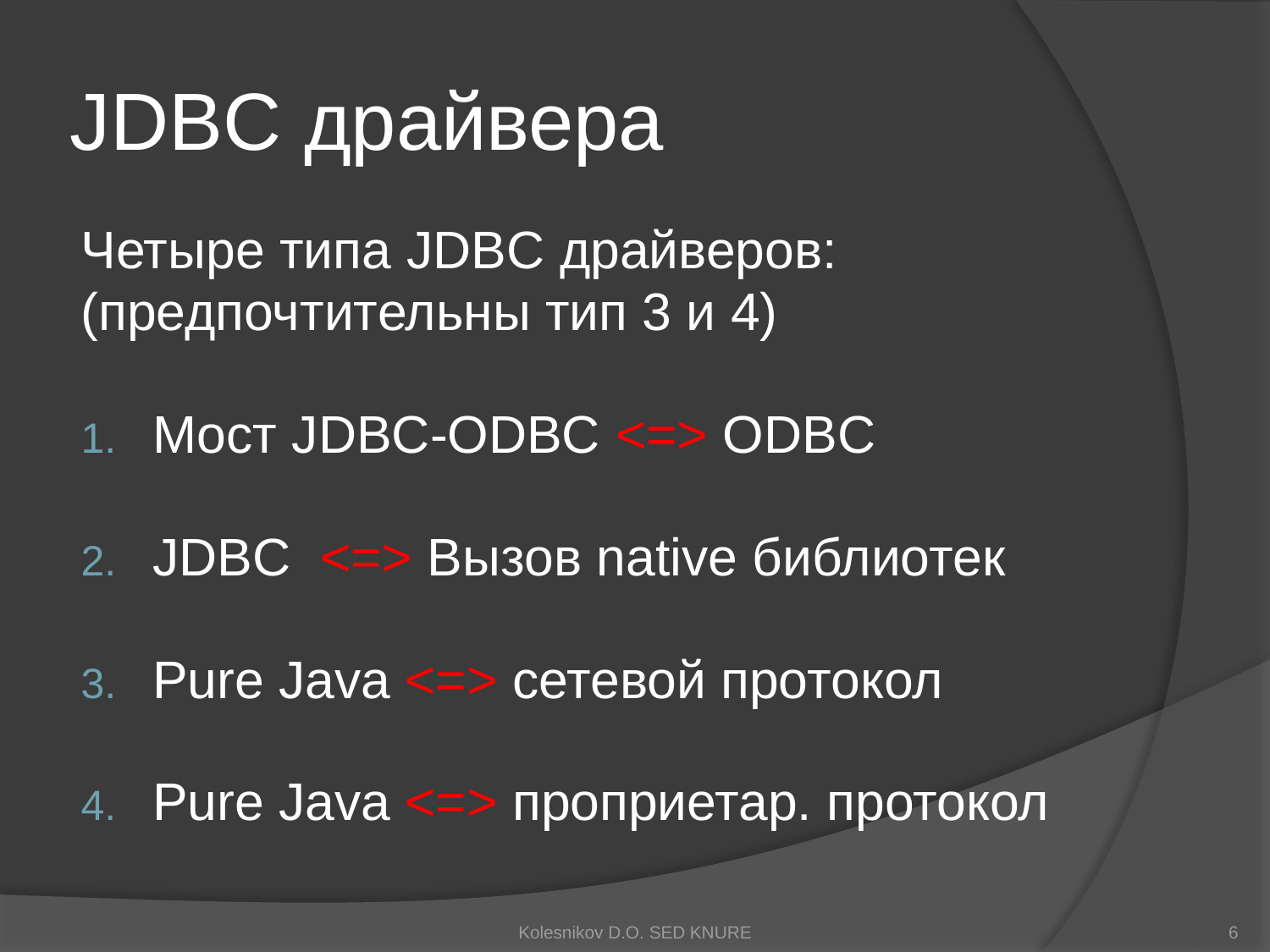

# JDBC драйвера
Четыре типа JDBC драйверов:
(предпочтительны тип 3 и 4)

Мост JDBC-ODBC <=> ODBC

JDBC  <=> Вызов native библиотек

Pure Java <=> сетевой протокол

Pure Java <=> проприетар. протокол

Kolesnikov D.O. SED KNURE
6